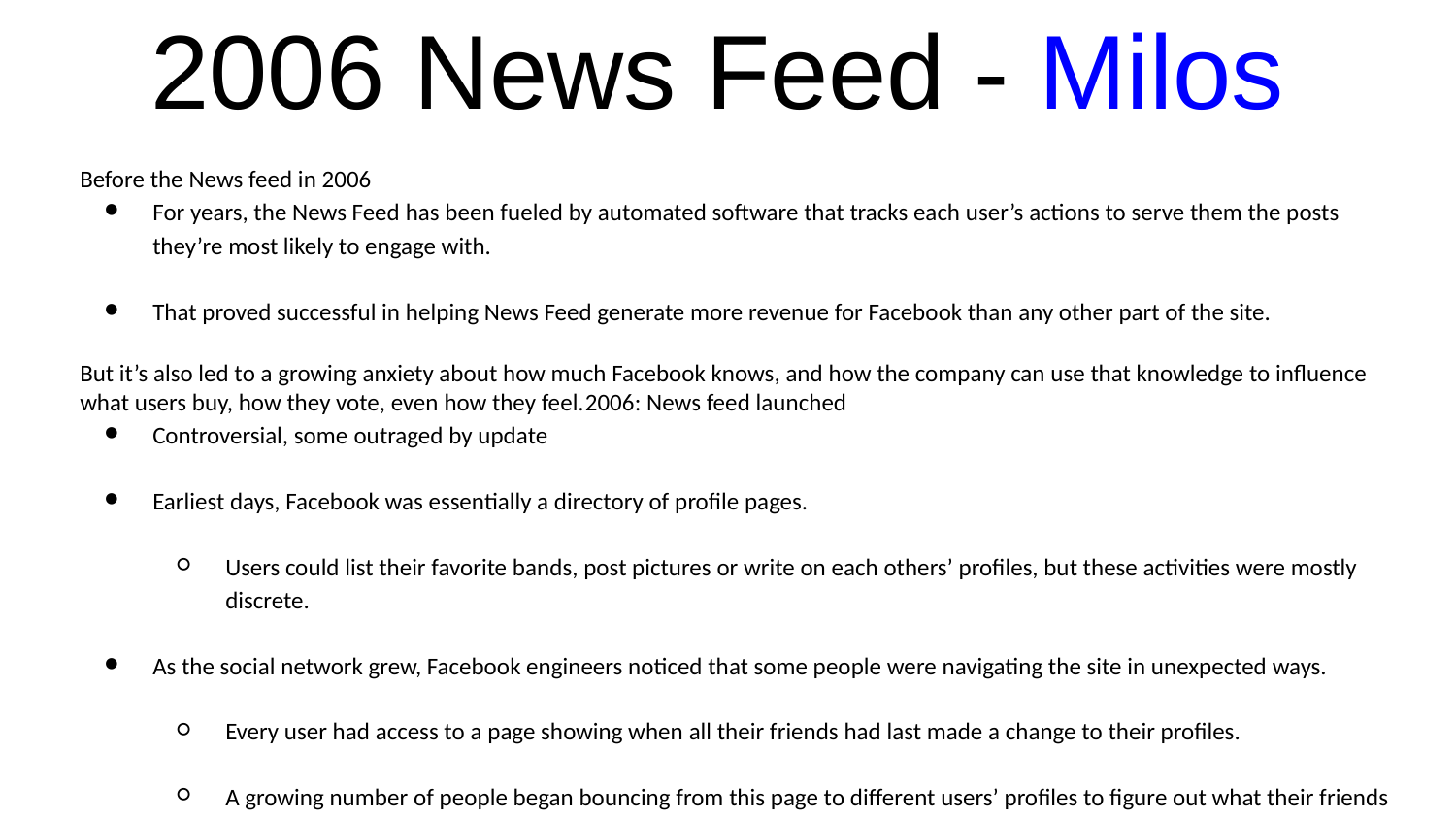

# 2006 News Feed - Milos
Before the News feed in 2006
For years, the News Feed has been fueled by automated software that tracks each user’s actions to serve them the posts they’re most likely to engage with.
That proved successful in helping News Feed generate more revenue for Facebook than any other part of the site.
But it’s also led to a growing anxiety about how much Facebook knows, and how the company can use that knowledge to influence what users buy, how they vote, even how they feel.2006: News feed launched
Controversial, some outraged by update
Earliest days, Facebook was essentially a directory of profile pages.
Users could list their favorite bands, post pictures or write on each others’ profiles, but these activities were mostly discrete.
As the social network grew, Facebook engineers noticed that some people were navigating the site in unexpected ways.
Every user had access to a page showing when all their friends had last made a change to their profiles.
A growing number of people began bouncing from this page to different users’ profiles to figure out what their friends were up to.
Facebook realized they needed to provide an easier solution.
The point of the news feed: “a personalized list of news stories throughout the day, so you’ll know when Mark adds Britney Spears to his Favorites or when your crush is single again.”
Factor of News Feed that was less obvious to users: it wasn’t showing people all the potential stories they could be seeing.
There was simply too much content to show everyone everything